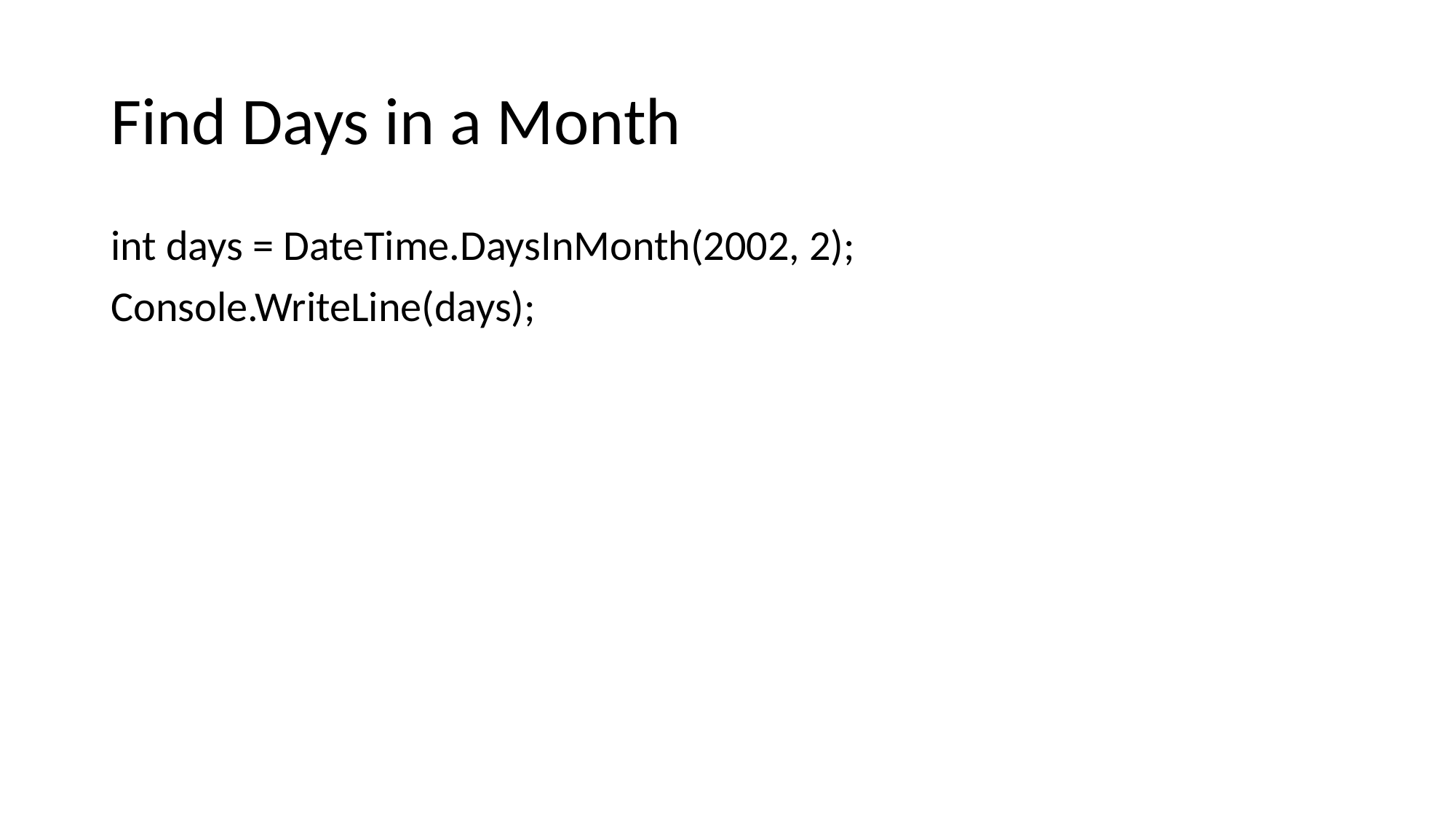

# Find Days in a Month
int days = DateTime.DaysInMonth(2002, 2);
Console.WriteLine(days);